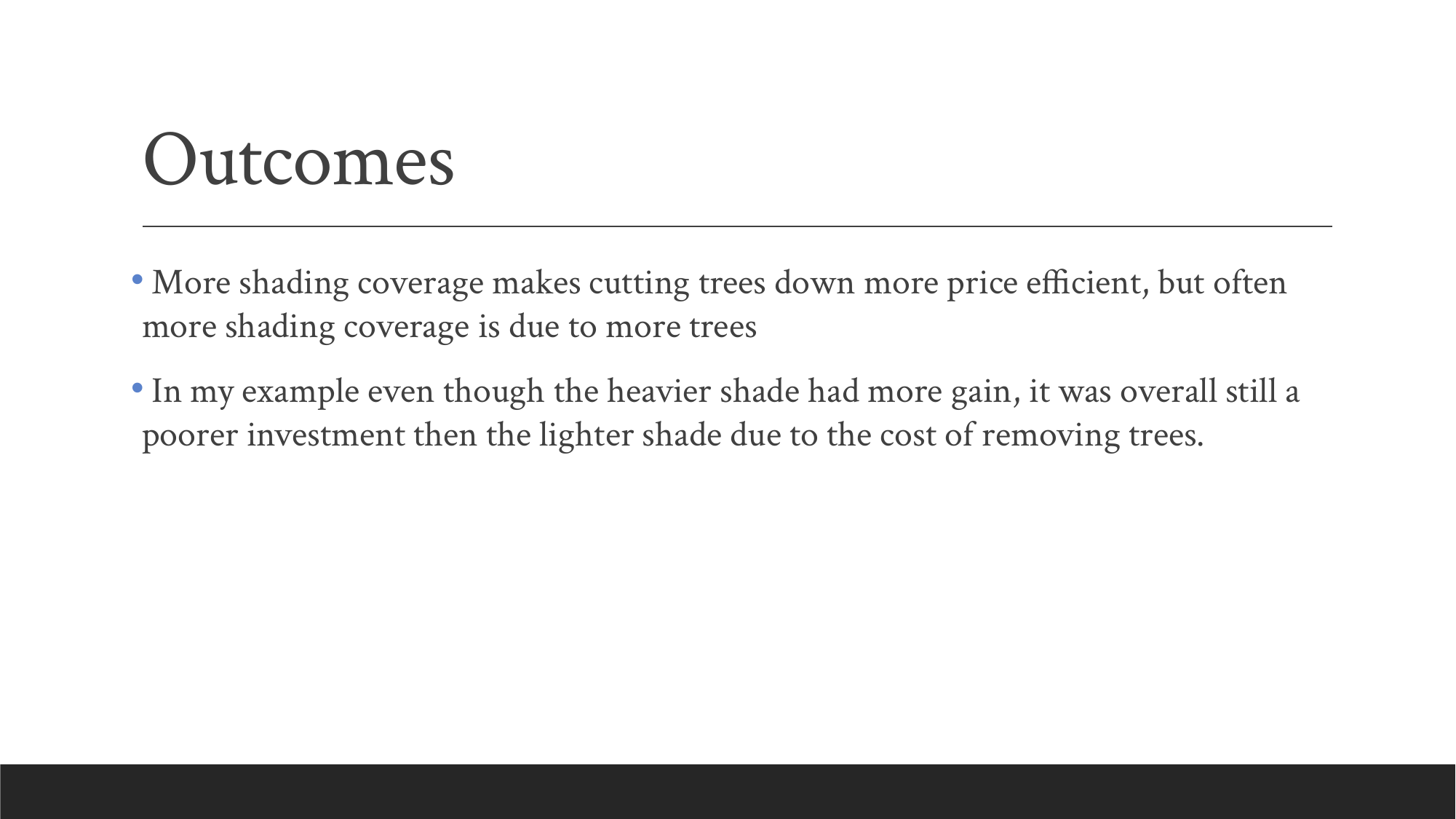

# Outcomes
 More shading coverage makes cutting trees down more price efficient, but often more shading coverage is due to more trees
 In my example even though the heavier shade had more gain, it was overall still a poorer investment then the lighter shade due to the cost of removing trees.